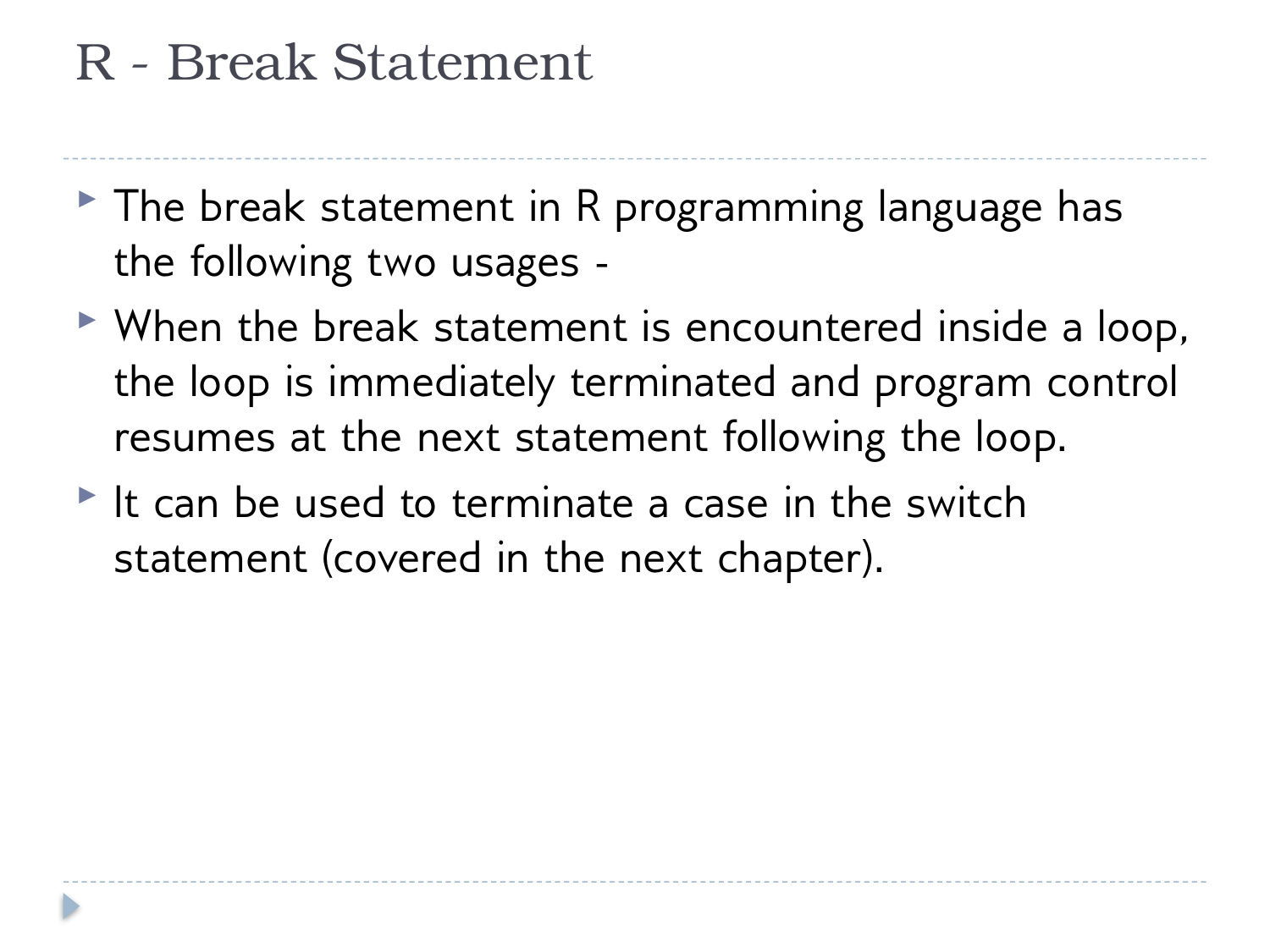

# R - Break Statement
The break statement in R programming language has the following two usages −
When the break statement is encountered inside a loop, the loop is immediately terminated and program control resumes at the next statement following the loop.
It can be used to terminate a case in the switch statement (covered in the next chapter).